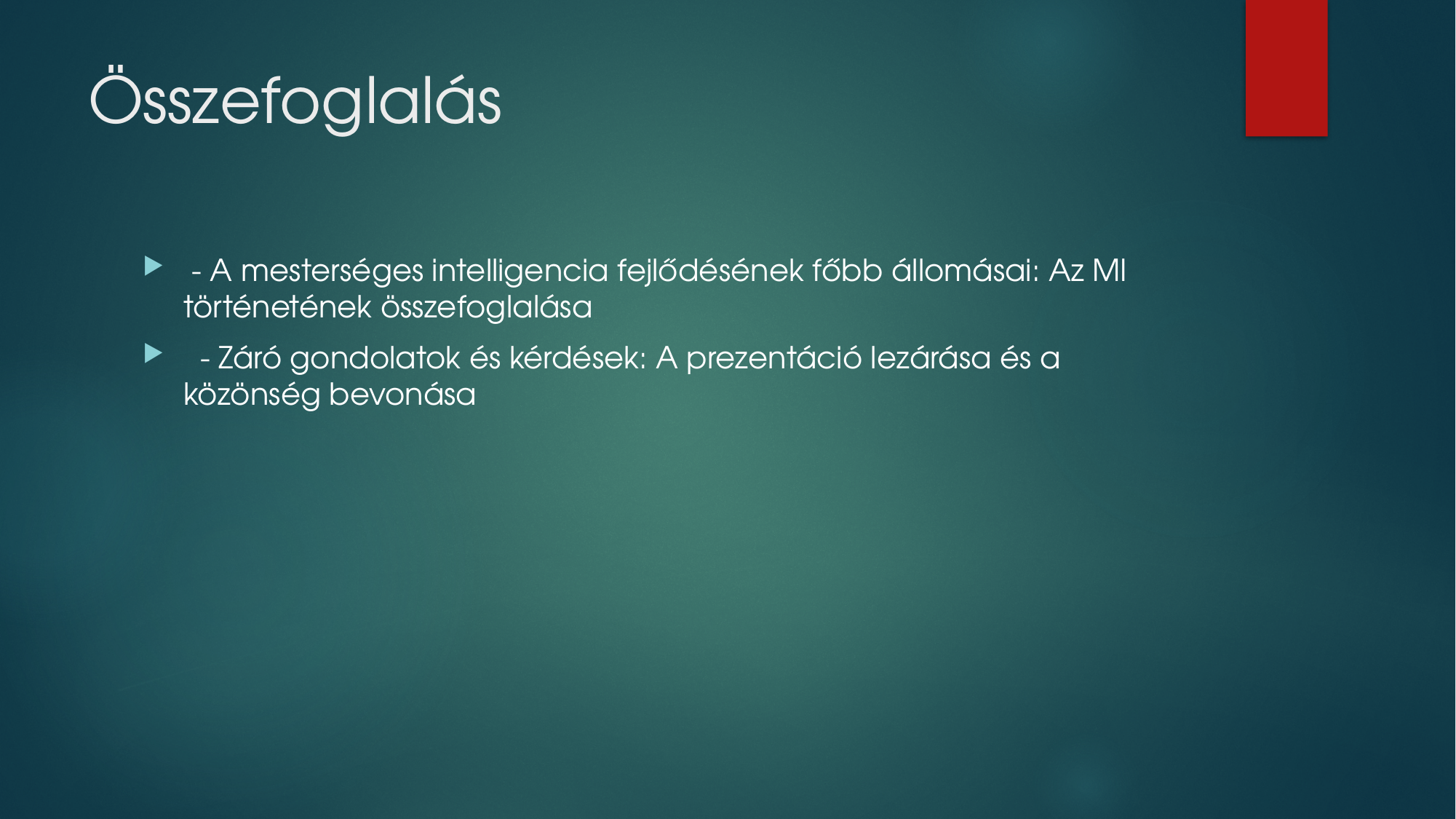

# Összefoglalás
 - A mesterséges intelligencia fejlődésének főbb állomásai: Az MI történetének összefoglalása
  - Záró gondolatok és kérdések: A prezentáció lezárása és a közönség bevonása